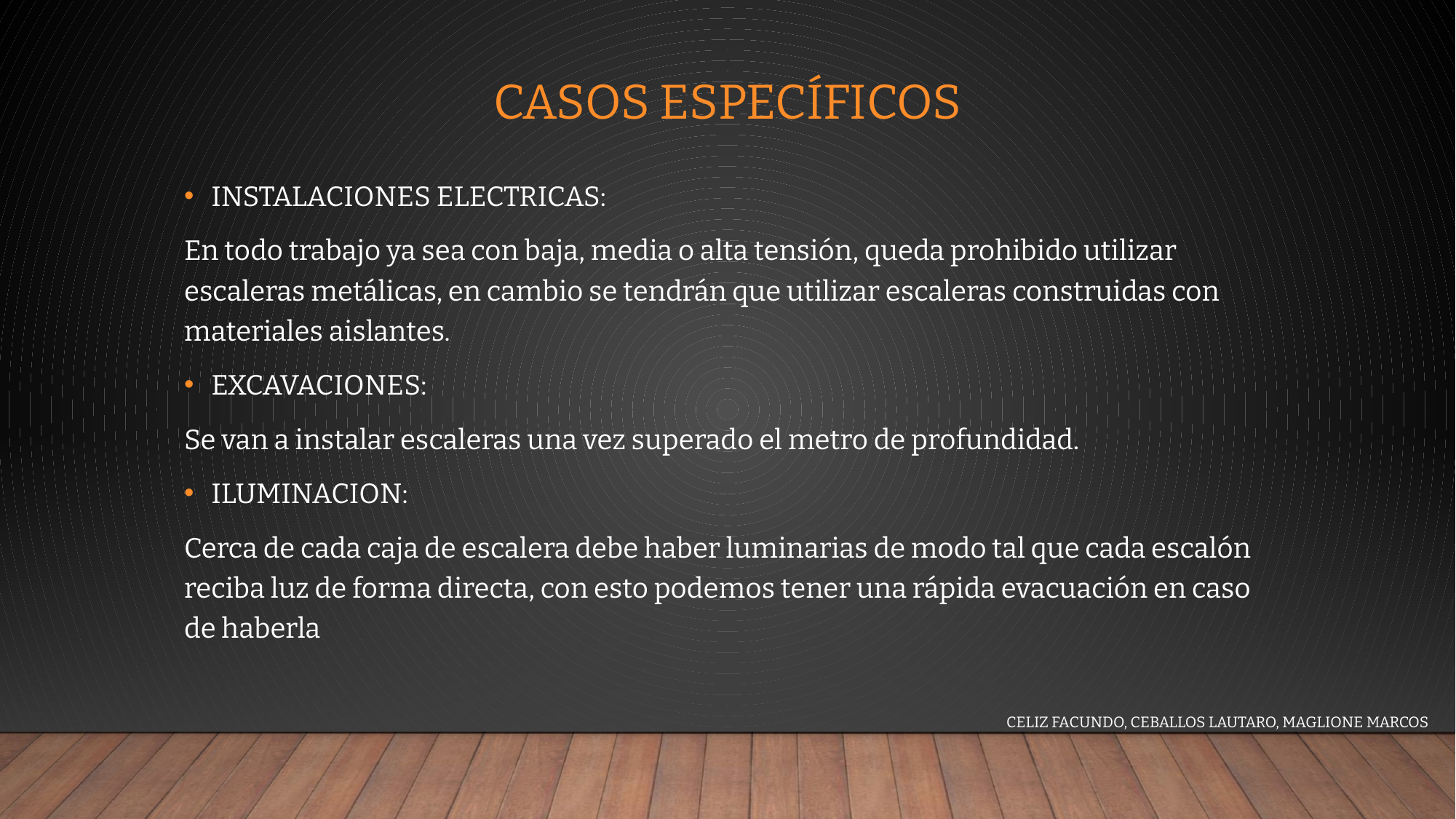

# Casos específicos
INSTALACIONES ELECTRICAS:
En todo trabajo ya sea con baja, media o alta tensión, queda prohibido utilizar escaleras metálicas, en cambio se tendrán que utilizar escaleras construidas con materiales aislantes.
EXCAVACIONES:
Se van a instalar escaleras una vez superado el metro de profundidad.
ILUMINACION:
Cerca de cada caja de escalera debe haber luminarias de modo tal que cada escalón reciba luz de forma directa, con esto podemos tener una rápida evacuación en caso de haberla

CELIZ FACUNDO, CEBALLOS LAUTARO, MAGLIONE MARCOS